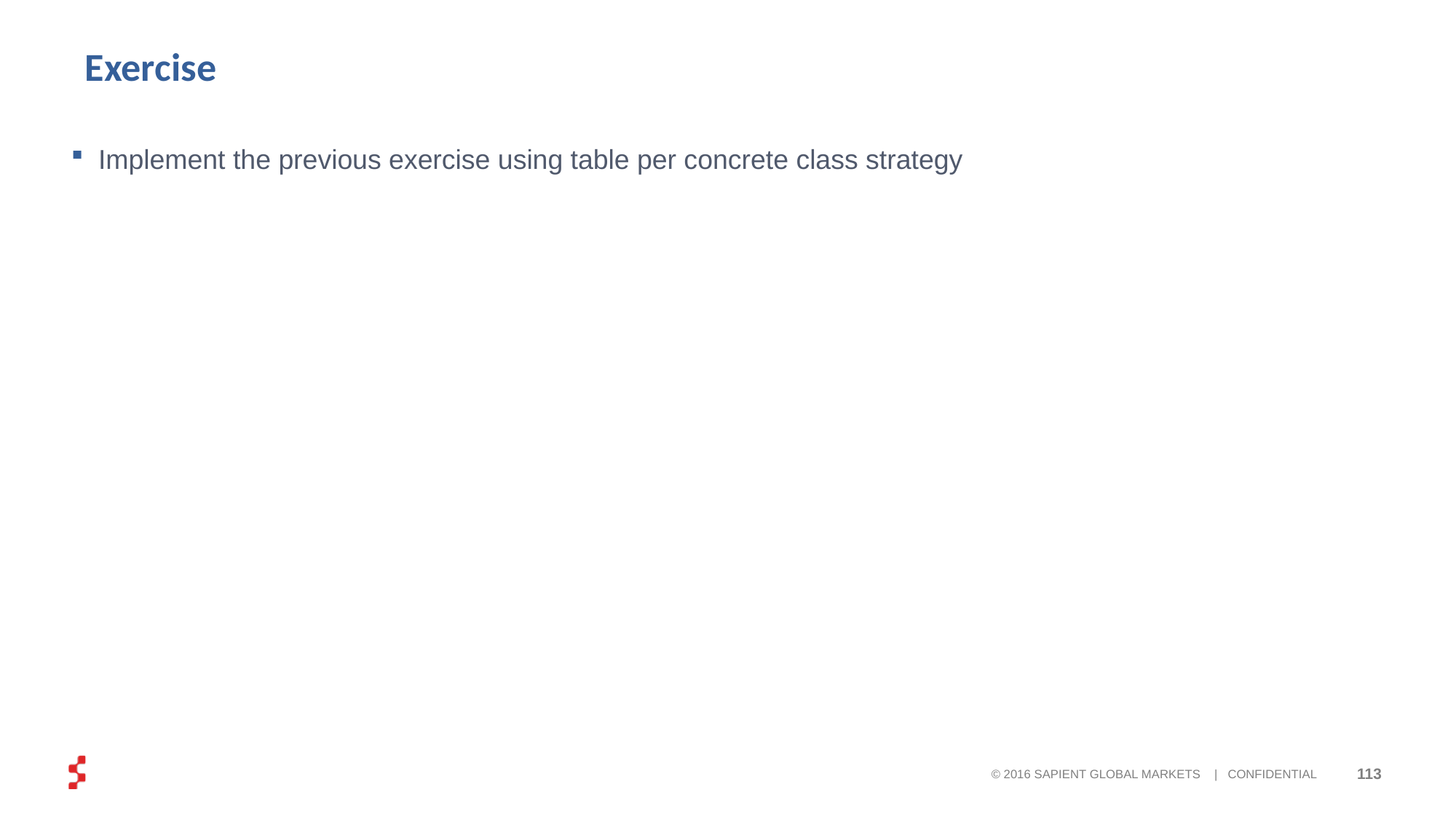

# Exercise
Implement the previous exercise using table per concrete class strategy